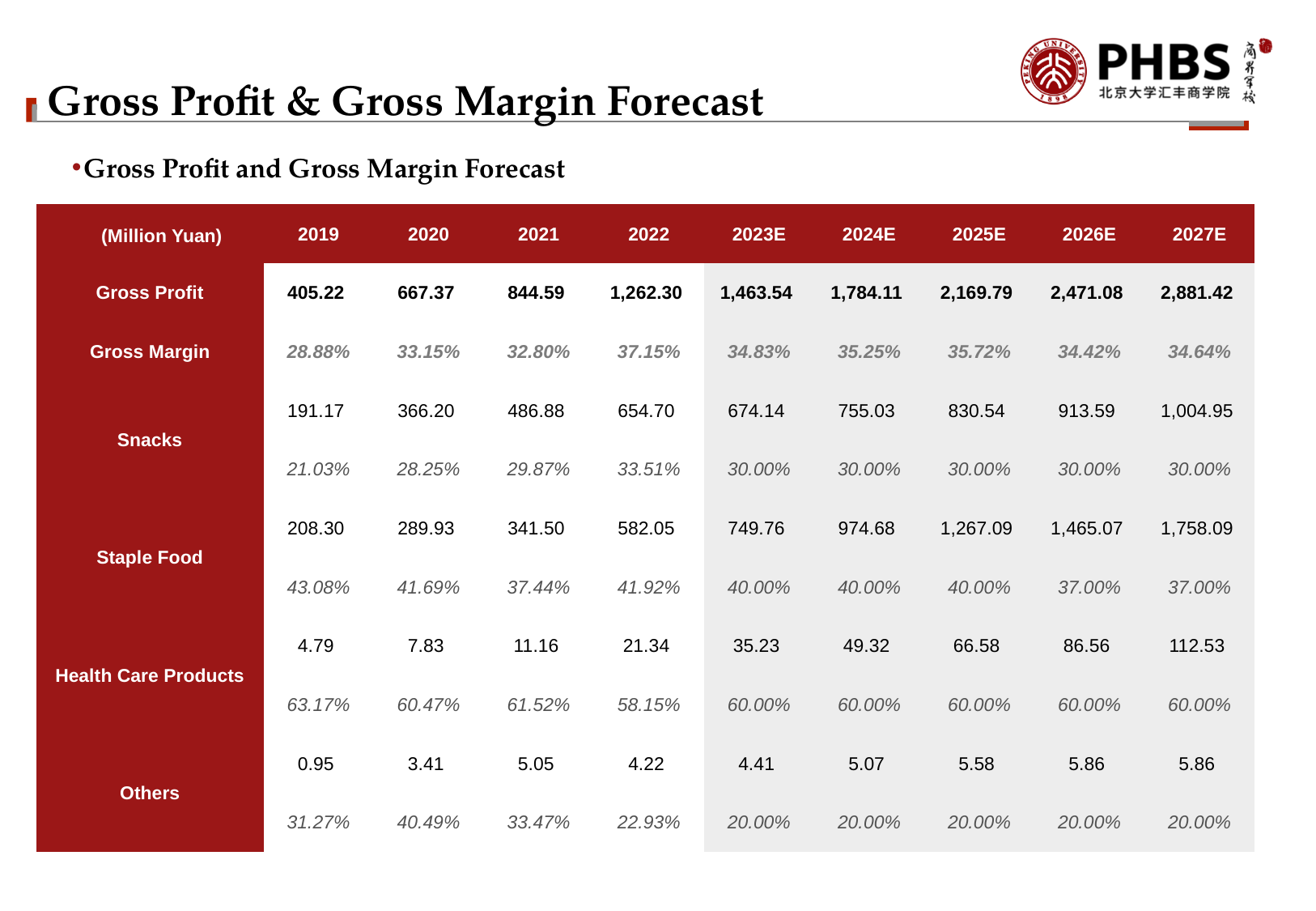

# Gross Profit & Gross Margin Forecast
Gross Profit and Gross Margin Forecast
| (Million Yuan) | 2019 | 2020 | 2021 | 2022 | 2023E | 2024E | 2025E | 2026E | 2027E |
| --- | --- | --- | --- | --- | --- | --- | --- | --- | --- |
| Gross Profit | 405.22 | 667.37 | 844.59 | 1,262.30 | 1,463.54 | 1,784.11 | 2,169.79 | 2,471.08 | 2,881.42 |
| Gross Margin | 28.88% | 33.15% | 32.80% | 37.15% | 34.83% | 35.25% | 35.72% | 34.42% | 34.64% |
| Snacks | 191.17 | 366.20 | 486.88 | 654.70 | 674.14 | 755.03 | 830.54 | 913.59 | 1,004.95 |
|  | 21.03% | 28.25% | 29.87% | 33.51% | 30.00% | 30.00% | 30.00% | 30.00% | 30.00% |
| Staple Food | 208.30 | 289.93 | 341.50 | 582.05 | 749.76 | 974.68 | 1,267.09 | 1,465.07 | 1,758.09 |
|  | 43.08% | 41.69% | 37.44% | 41.92% | 40.00% | 40.00% | 40.00% | 37.00% | 37.00% |
| Health Care Products | 4.79 | 7.83 | 11.16 | 21.34 | 35.23 | 49.32 | 66.58 | 86.56 | 112.53 |
|  | 63.17% | 60.47% | 61.52% | 58.15% | 60.00% | 60.00% | 60.00% | 60.00% | 60.00% |
| Others | 0.95 | 3.41 | 5.05 | 4.22 | 4.41 | 5.07 | 5.58 | 5.86 | 5.86 |
|  | 31.27% | 40.49% | 33.47% | 22.93% | 20.00% | 20.00% | 20.00% | 20.00% | 20.00% |